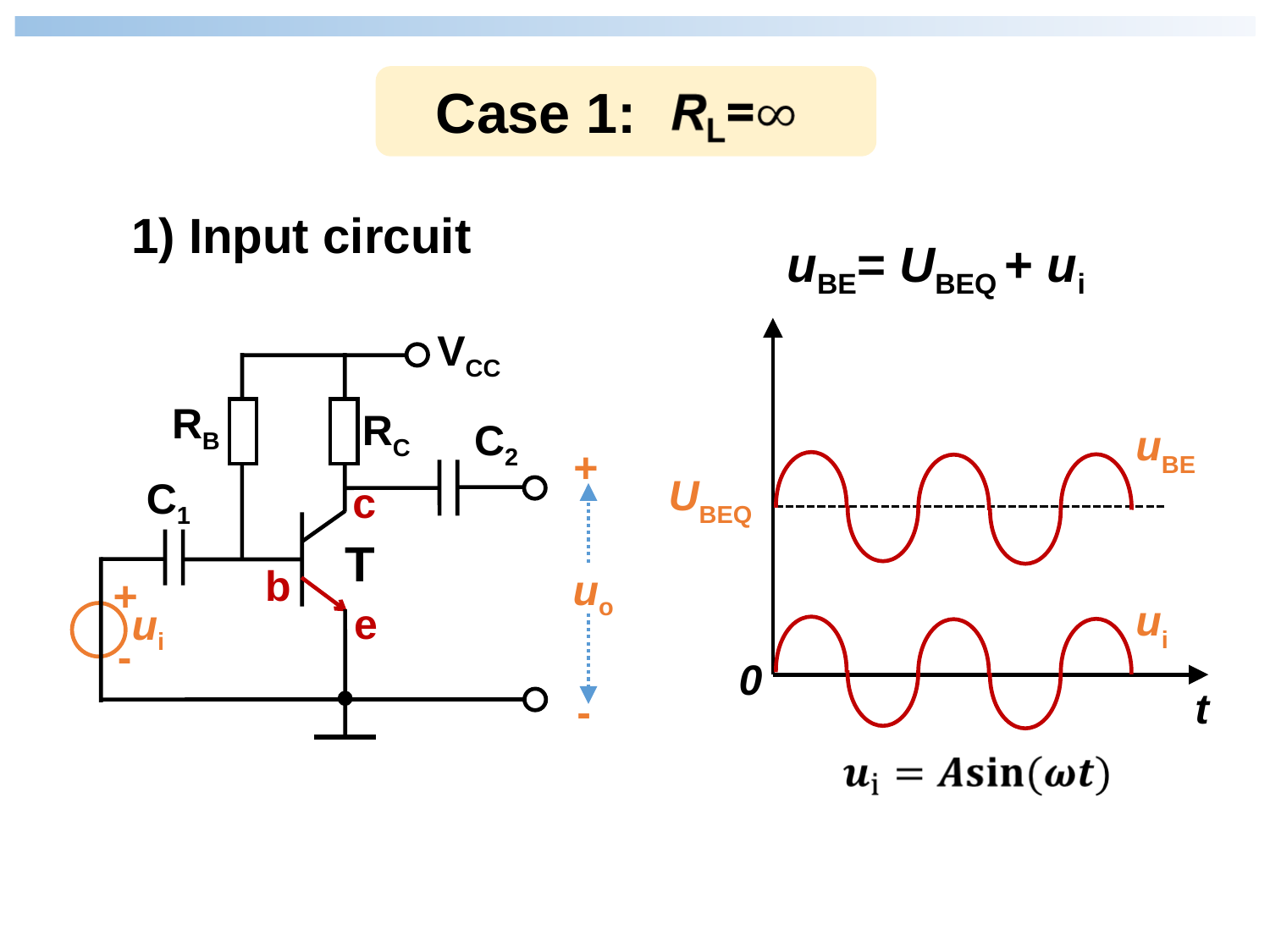

Case 1:

1) Input circuit
uBE= UBEQ + ui
VCC

RB
RC

uo
+
ui

-
+
-
C2

C1

T

c
b
e

uBE

UBEQ
ui

0
t